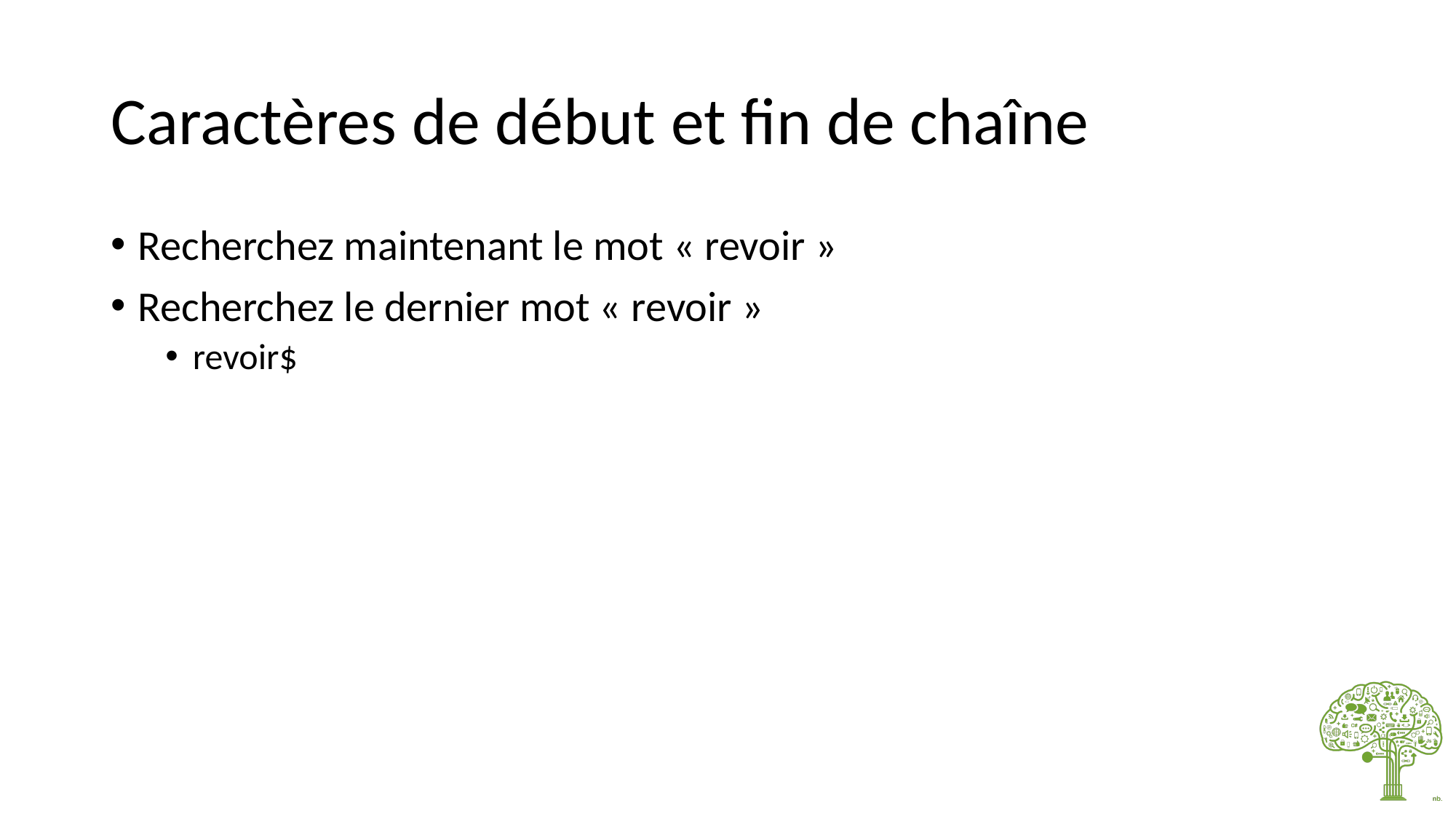

# Caractères de début et fin de chaîne
Recherchez maintenant le mot « revoir »
Recherchez le dernier mot « revoir »
revoir$